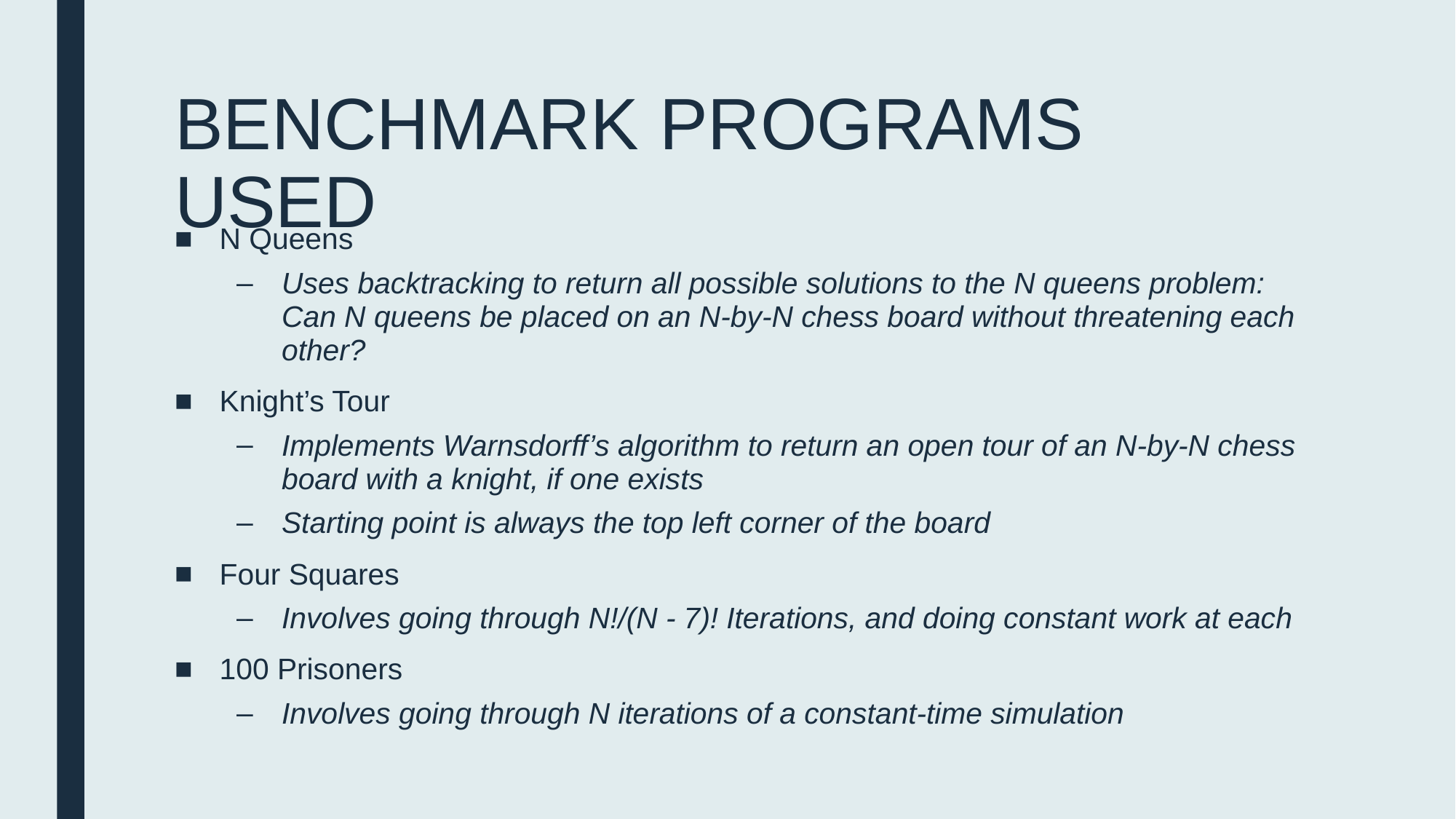

# BENCHMARK PROGRAMS USED
N Queens
Uses backtracking to return all possible solutions to the N queens problem:           Can N queens be placed on an N-by-N chess board without threatening each other?
Knight’s Tour
Implements Warnsdorff’s algorithm to return an open tour of an N-by-N chess board with a knight, if one exists
Starting point is always the top left corner of the board
Four Squares
Involves going through N!/(N - 7)! Iterations, and doing constant work at each
100 Prisoners
Involves going through N iterations of a constant-time simulation